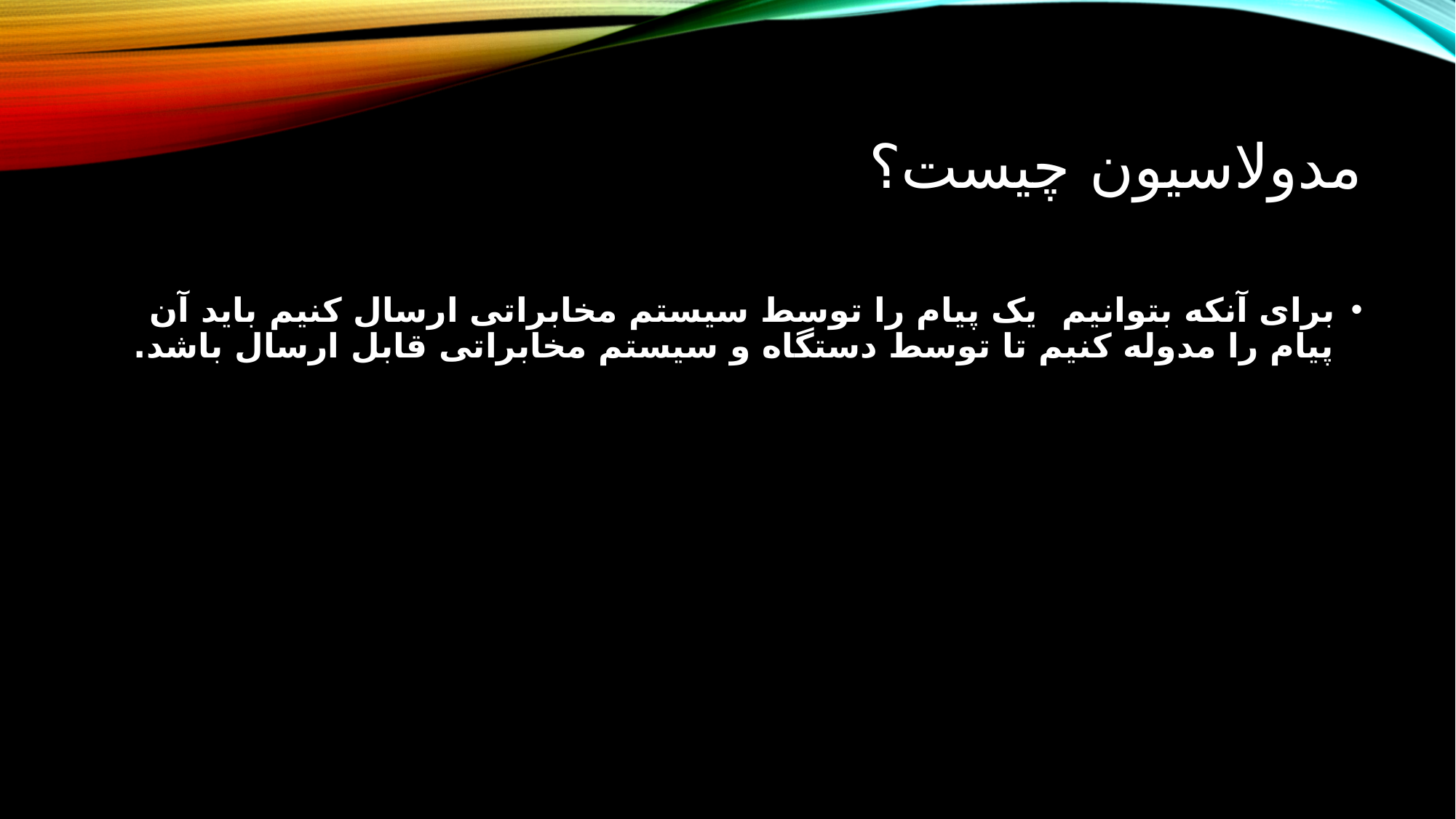

# مدولاسیون چیست؟
برای آنکه بتوانیم  یک پیام را توسط سیستم مخابراتی ارسال کنیم باید آن پیام را مدوله کنیم تا توسط دستگاه و سیستم مخابراتی قابل ارسال باشد.